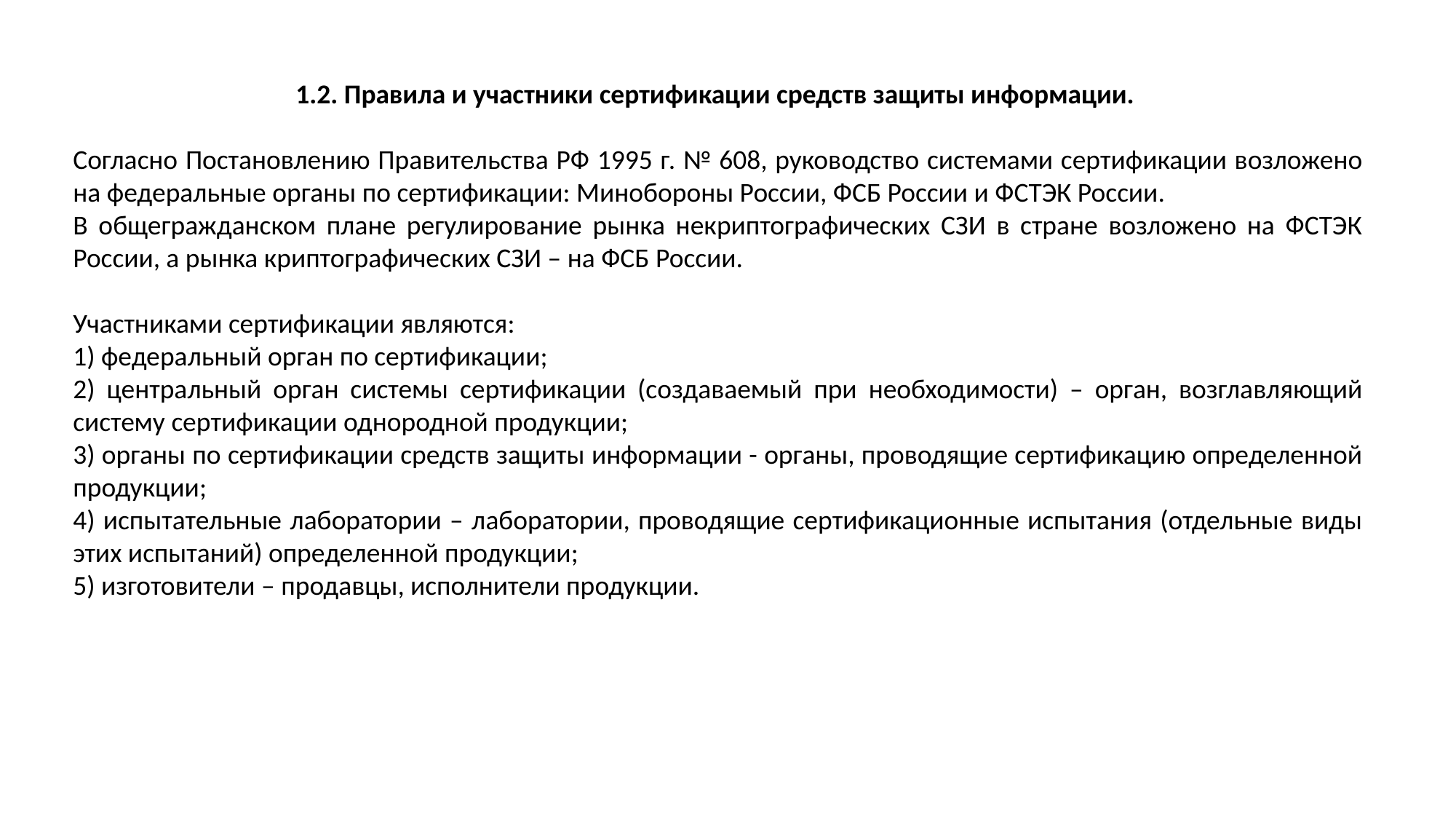

1.2. Правила и участники сертификации средств защиты информации.

Согласно Постановлению Правительства РФ 1995 г. № 608, руководство системами сертификации возложено на федеральные органы по сертификации: Минобороны России, ФСБ России и ФСТЭК России.
В общегражданском плане регулирование рынка некриптографических СЗИ в стране возложено на ФСТЭК России, а рынка криптографических СЗИ – на ФСБ России.

Участниками сертификации являются:
1) федеральный орган по сертификации;
2) центральный орган системы сертификации (создаваемый при необходимости) – орган, возглавляющий систему сертификации однородной продукции;
3) органы по сертификации средств защиты информации - органы, проводящие сертификацию определенной продукции;
4) испытательные лаборатории – лаборатории, проводящие сертификационные испытания (отдельные виды этих испытаний) определенной продукции;
5) изготовители – продавцы, исполнители продукции.